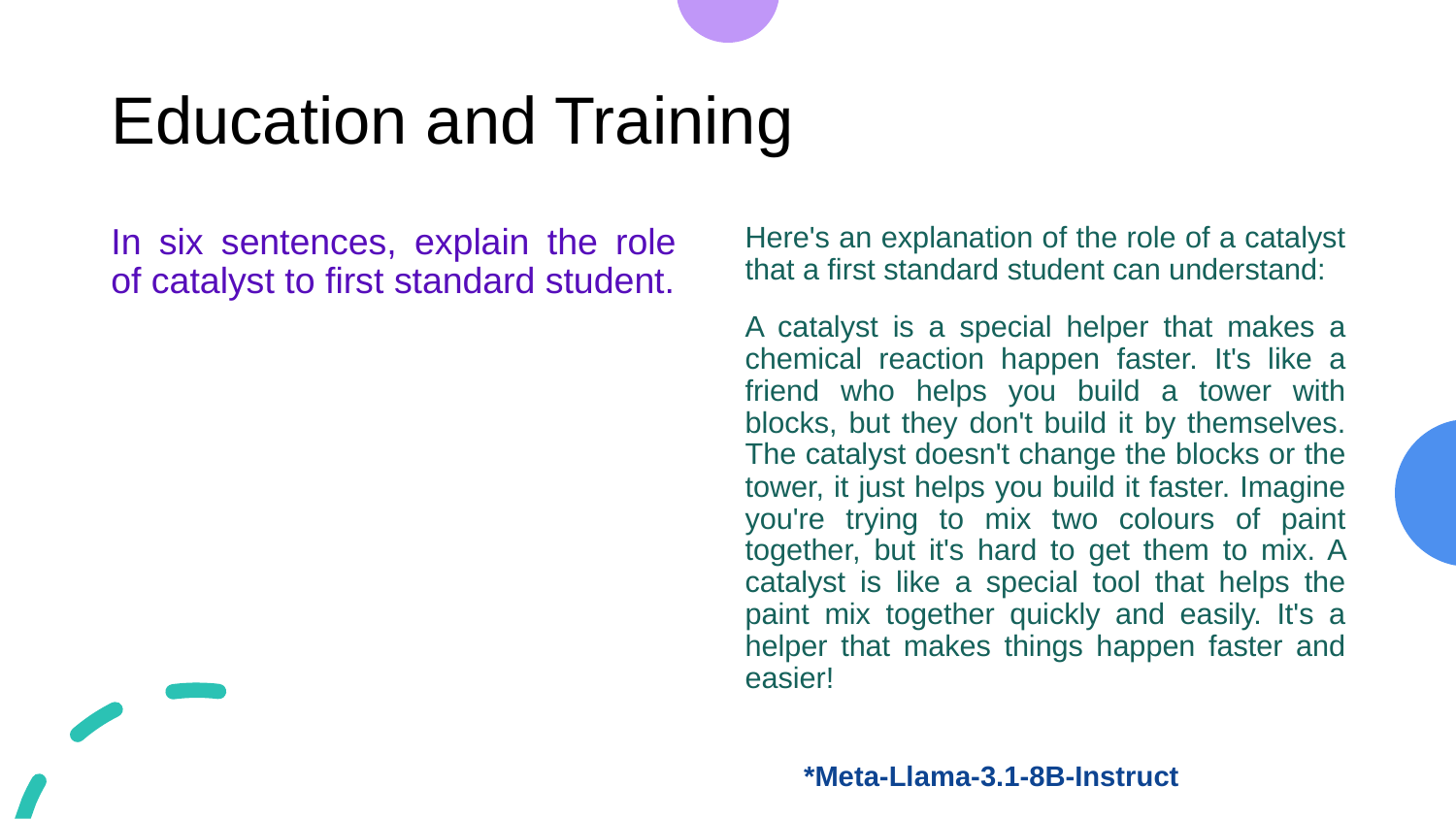

# Education and Training
Here's an explanation of the role of a catalyst that a first standard student can understand:
A catalyst is a special helper that makes a chemical reaction happen faster. It's like a friend who helps you build a tower with blocks, but they don't build it by themselves. The catalyst doesn't change the blocks or the tower, it just helps you build it faster. Imagine you're trying to mix two colours of paint together, but it's hard to get them to mix. A catalyst is like a special tool that helps the paint mix together quickly and easily. It's a helper that makes things happen faster and easier!
In six sentences, explain the role of catalyst to first standard student.

*Meta-Llama-3.1-8B-Instruct